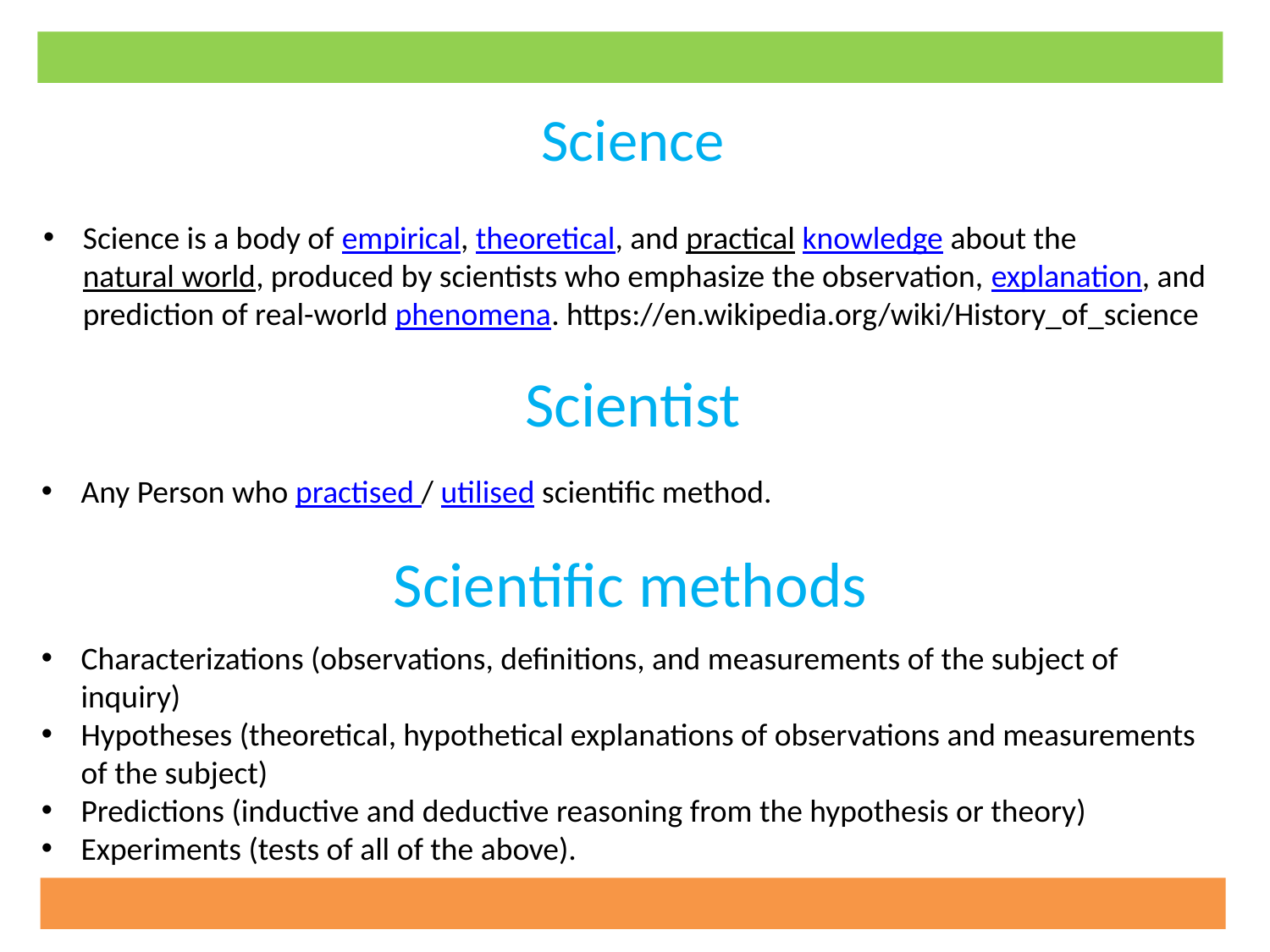

# Science
Science is a body of empirical, theoretical, and practical knowledge about the natural world, produced by scientists who emphasize the observation, explanation, and prediction of real-world phenomena. https://en.wikipedia.org/wiki/History_of_science
Scientist
Any Person who practised / utilised scientific method.
Scientific methods
Characterizations (observations, definitions, and measurements of the subject of inquiry)
Hypotheses (theoretical, hypothetical explanations of observations and measurements of the subject)
Predictions (inductive and deductive reasoning from the hypothesis or theory)
Experiments (tests of all of the above).